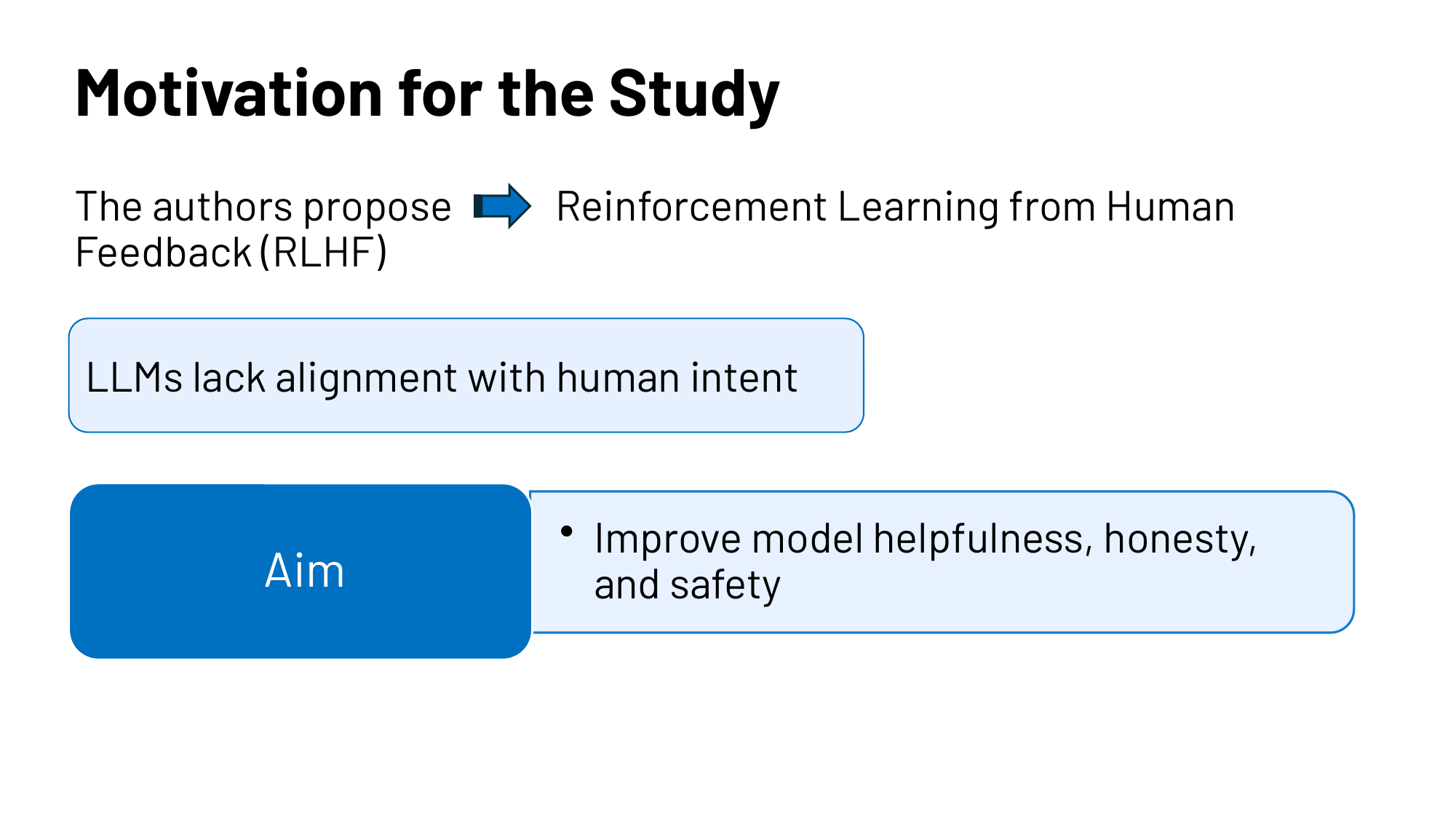

# Motivation for the Study
The authors propose            Reinforcement Learning from Human Feedback (RLHF)

LLMs lack alignment with human intent
Improve model helpfulness, honesty, and safety
Aim